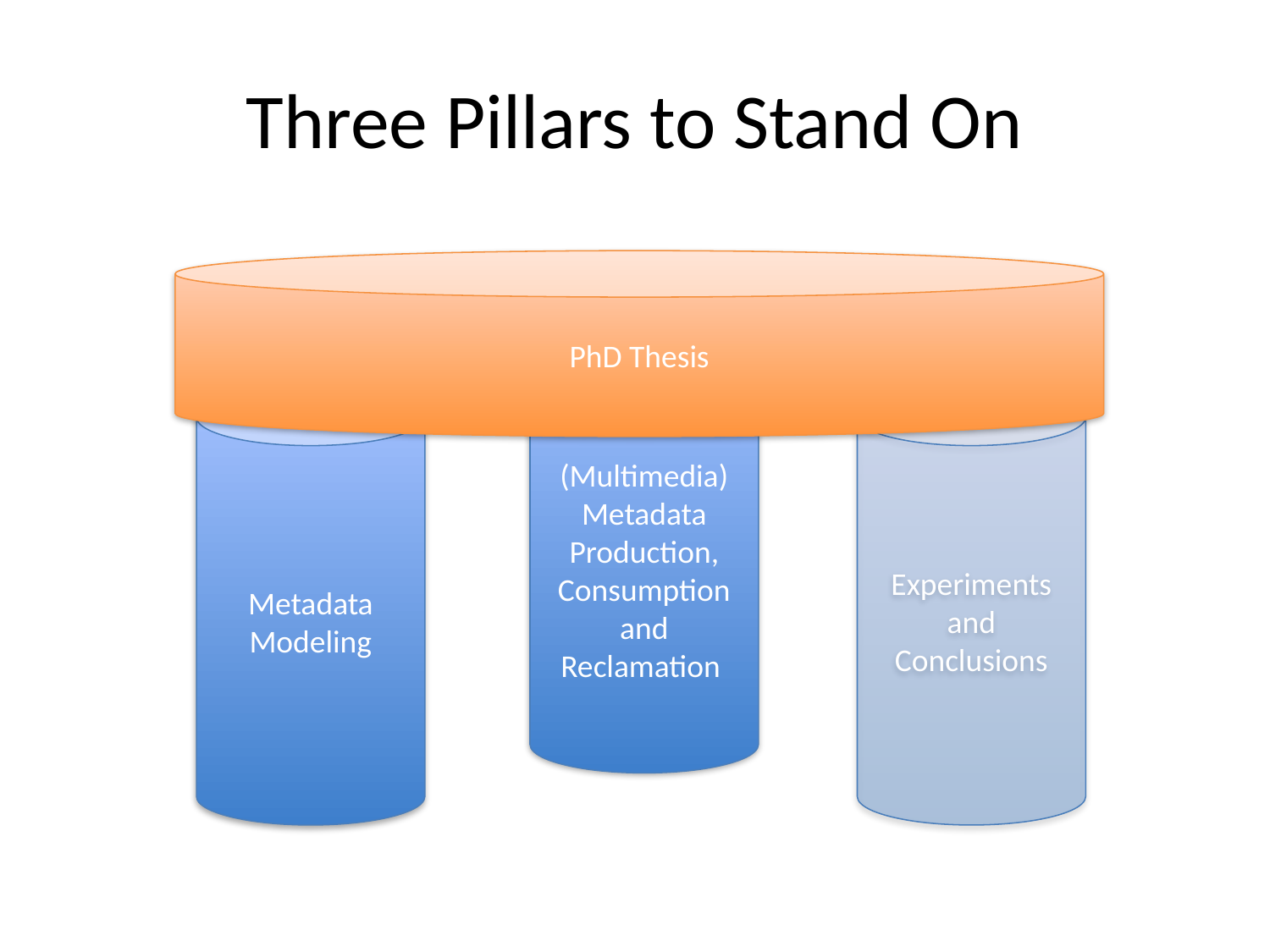

# Three Pillars to Stand On
PhD Thesis
(Multimedia)
Metadata
Production, Consumption and Reclamation
Metadata Modeling
Experiments and Conclusions